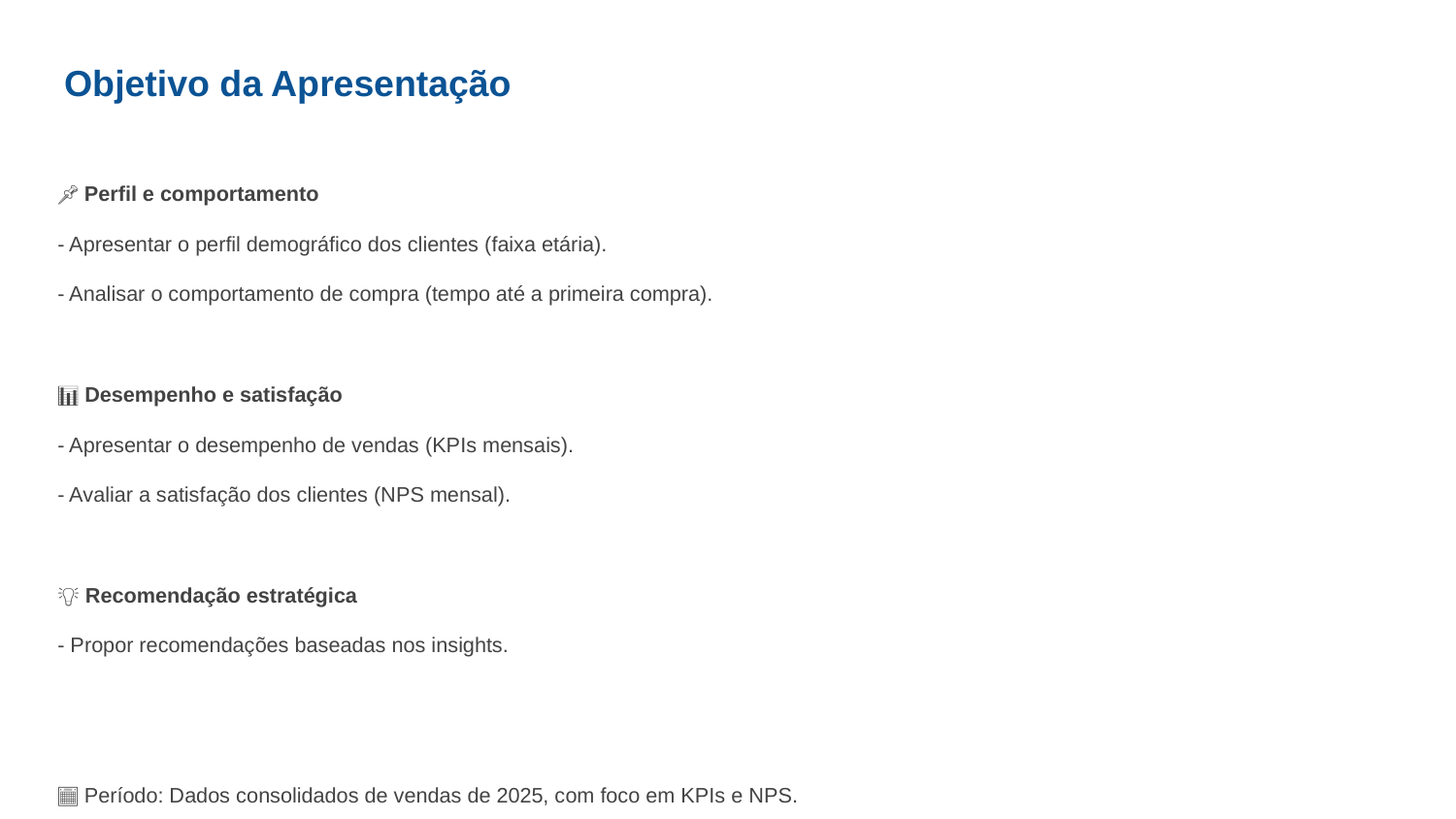

# Objetivo da Apresentação

📌 Perfil e comportamento
- Apresentar o perfil demográfico dos clientes (faixa etária).
- Analisar o comportamento de compra (tempo até a primeira compra).

📊 Desempenho e satisfação
- Apresentar o desempenho de vendas (KPIs mensais).
- Avaliar a satisfação dos clientes (NPS mensal).

💡 Recomendação estratégica
- Propor recomendações baseadas nos insights.

📅 Período: Dados consolidados de vendas de 2025, com foco em KPIs e NPS.